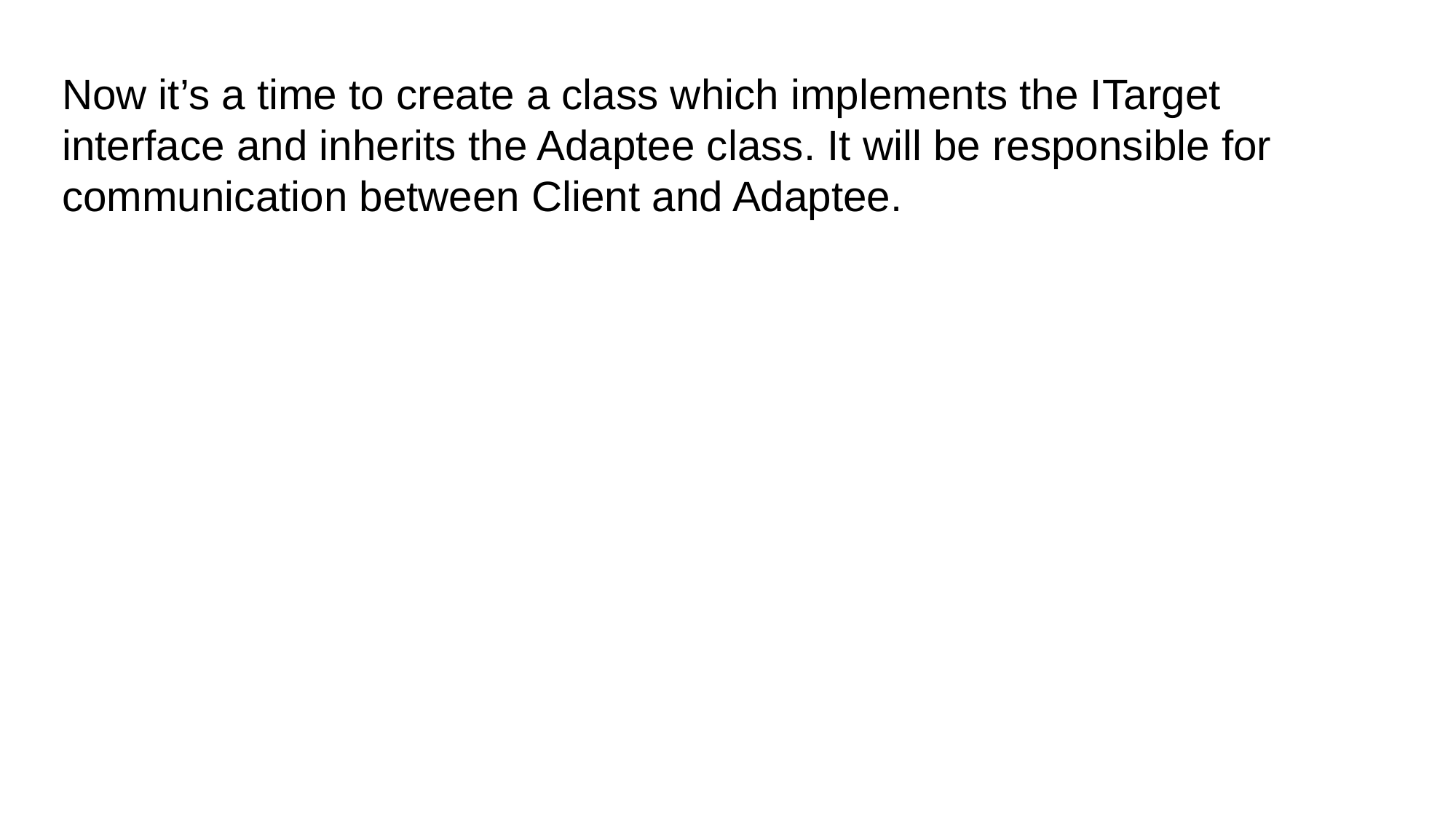

Now it’s a time to create a class which implements the ITarget interface and inherits the Adaptee class. It will be responsible for communication between Client and Adaptee.